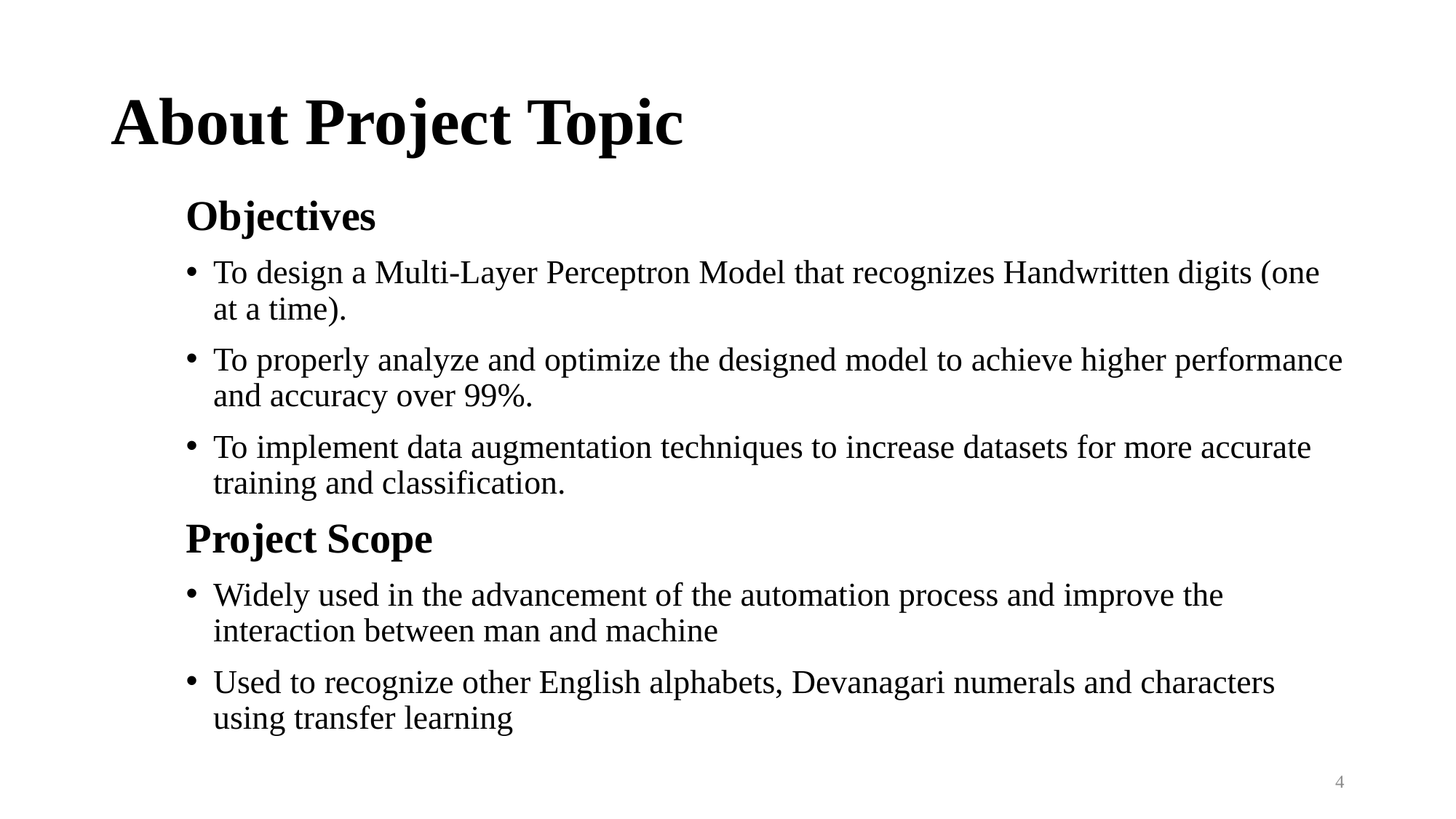

# About Project Topic
Objectives
To design a Multi-Layer Perceptron Model that recognizes Handwritten digits (one at a time).
To properly analyze and optimize the designed model to achieve higher performance and accuracy over 99%.
To implement data augmentation techniques to increase datasets for more accurate training and classification.
Project Scope
Widely used in the advancement of the automation process and improve the interaction between man and machine
Used to recognize other English alphabets, Devanagari numerals and characters using transfer learning
4